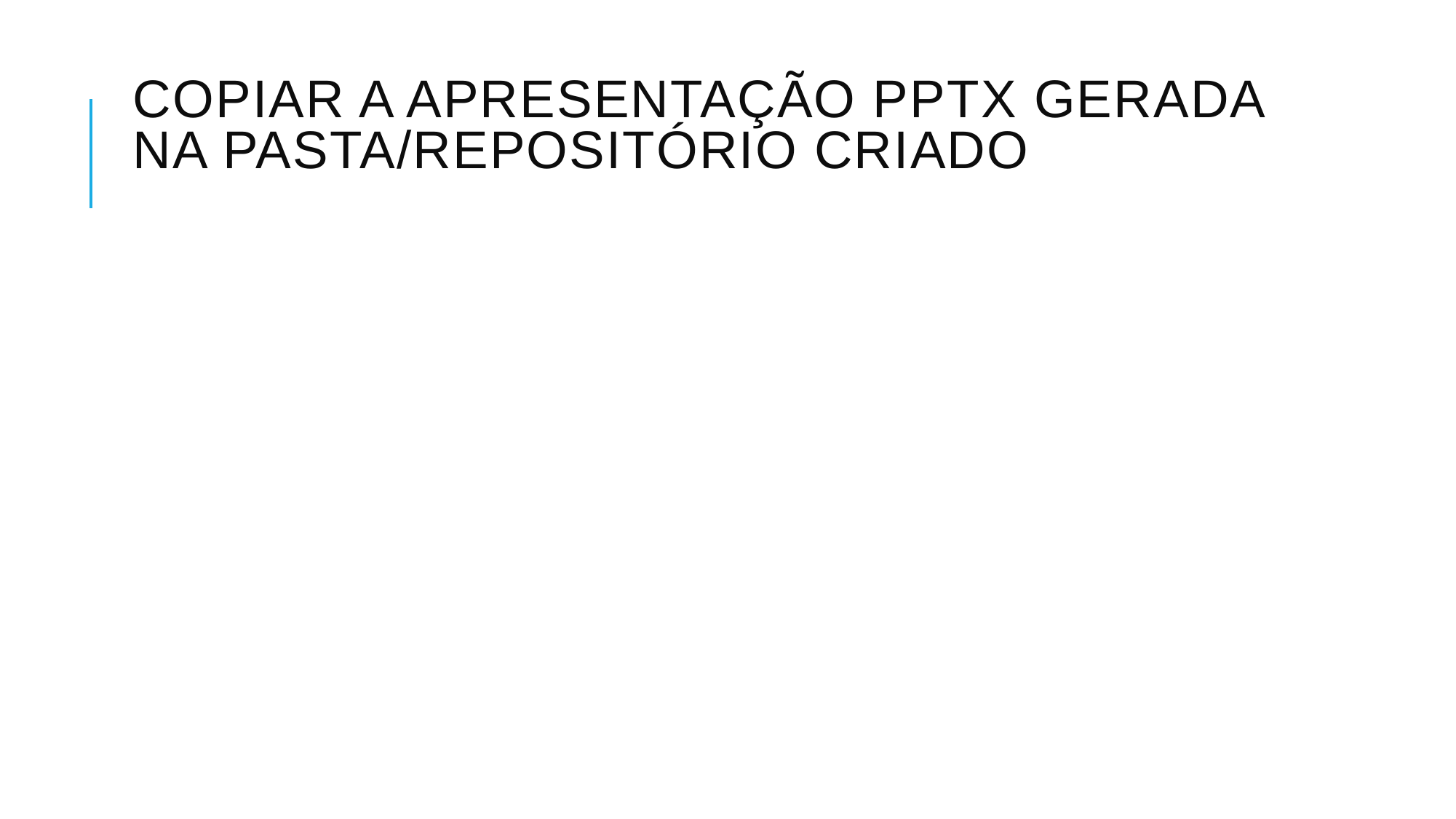

# Copiar a apresentação PPTX gerada na pasta/repositório criado